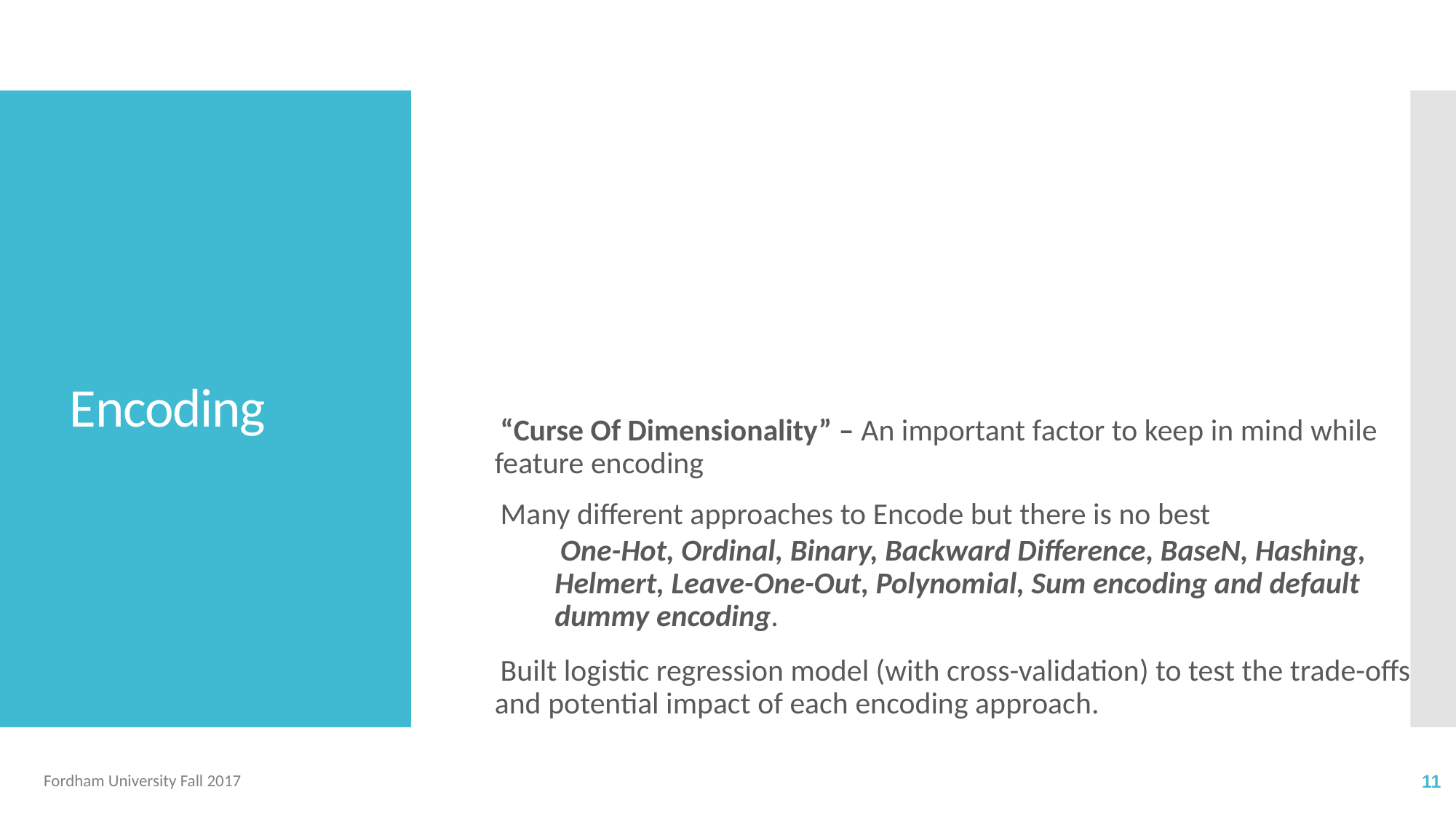

“Curse Of Dimensionality” – An important factor to keep in mind while feature encoding
Many different approaches to Encode but there is no best
One-Hot, Ordinal, Binary, Backward Difference, BaseN, Hashing, Helmert, Leave-One-Out, Polynomial, Sum encoding and default dummy encoding.
Built logistic regression model (with cross-validation) to test the trade-offs and potential impact of each encoding approach.
# Encoding
Fordham University Fall 2017
11